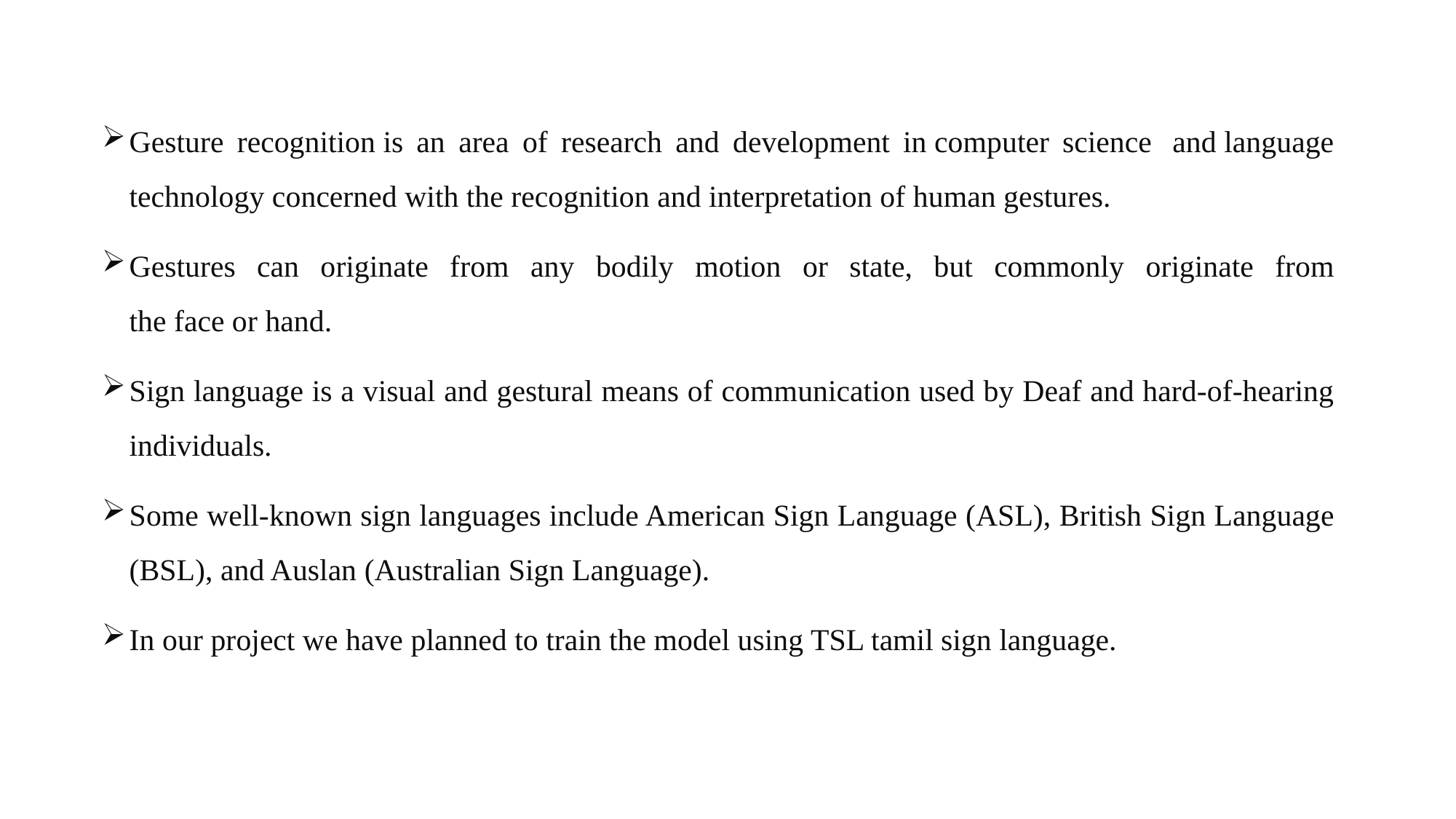

Gesture recognition is an area of research and development in computer science  and language technology concerned with the recognition and interpretation of human gestures.
Gestures can originate from any bodily motion or state, but commonly originate from the face or hand.
Sign language is a visual and gestural means of communication used by Deaf and hard-of-hearing individuals.
Some well-known sign languages include American Sign Language (ASL), British Sign Language (BSL), and Auslan (Australian Sign Language).
In our project we have planned to train the model using TSL tamil sign language.